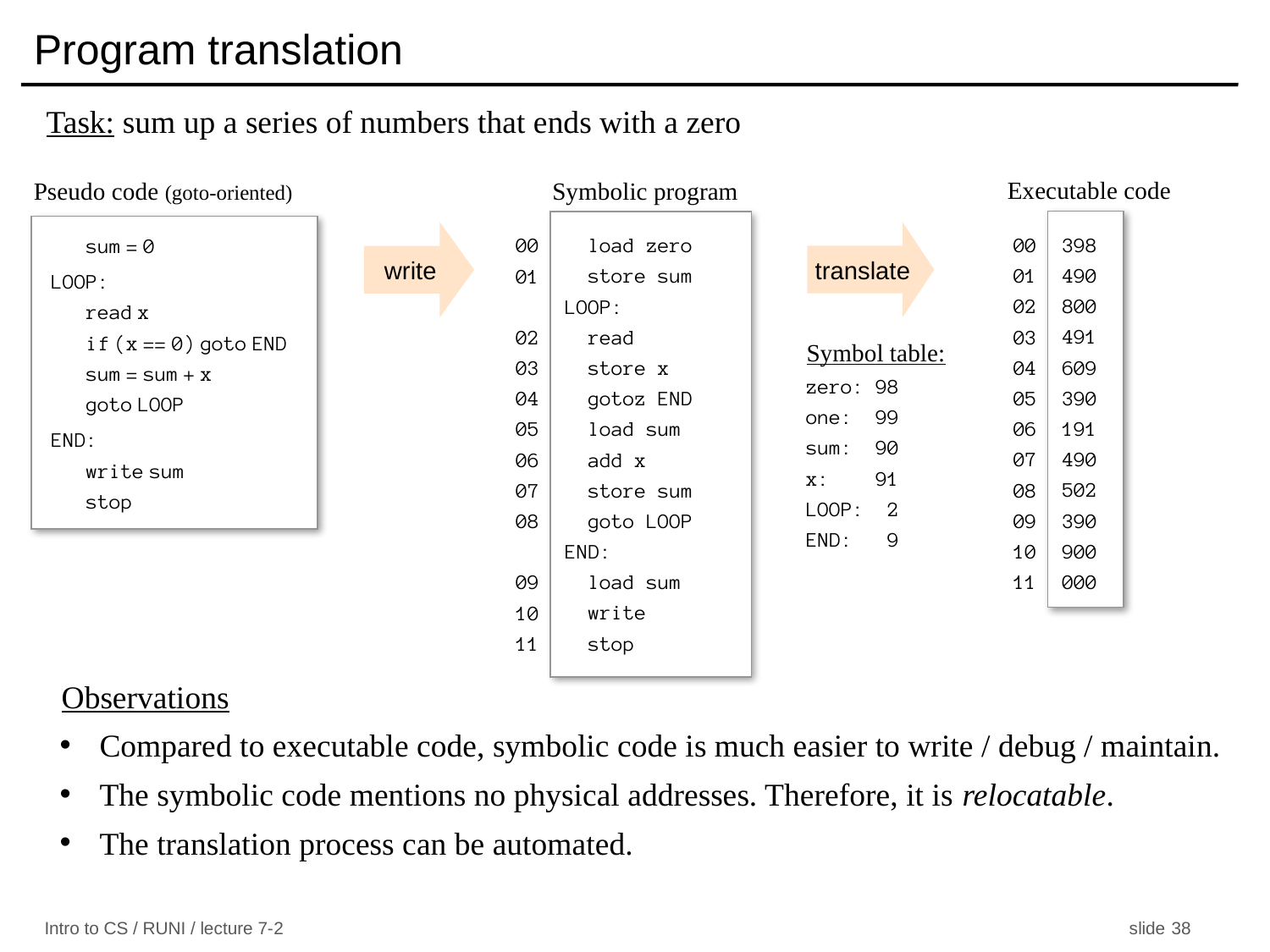

# Program translation
Task: sum up a series of numbers that ends with a zero

Executable code
398
490
800
491
609
390
191
490
502
390
900
000
00
01
02
03
04
05
06
07
08
09
10
11
translate
Pseudo code (goto-oriented)
Symbolic program
  load zero
  store sum
LOOP:
  read
  store x
  gotoz END
  load sum
  add x
  store sum
  goto LOOP
END:
  load sum
  write
  stop
00
01

02
03
04
05
06
07
08

09
10
11
   sum = 0
LOOP:
   read x
   if (x == 0) goto END
   sum = sum + x
   goto LOOP
END:
   write sum
   stop
write
Symbol table:
zero: 98
one:  99
sum:  90
x:    91
LOOP:  2
END:   9

Observations
Compared to executable code, symbolic code is much easier to write / debug / maintain.
The symbolic code mentions no physical addresses. Therefore, it is relocatable.
The translation process can be automated.